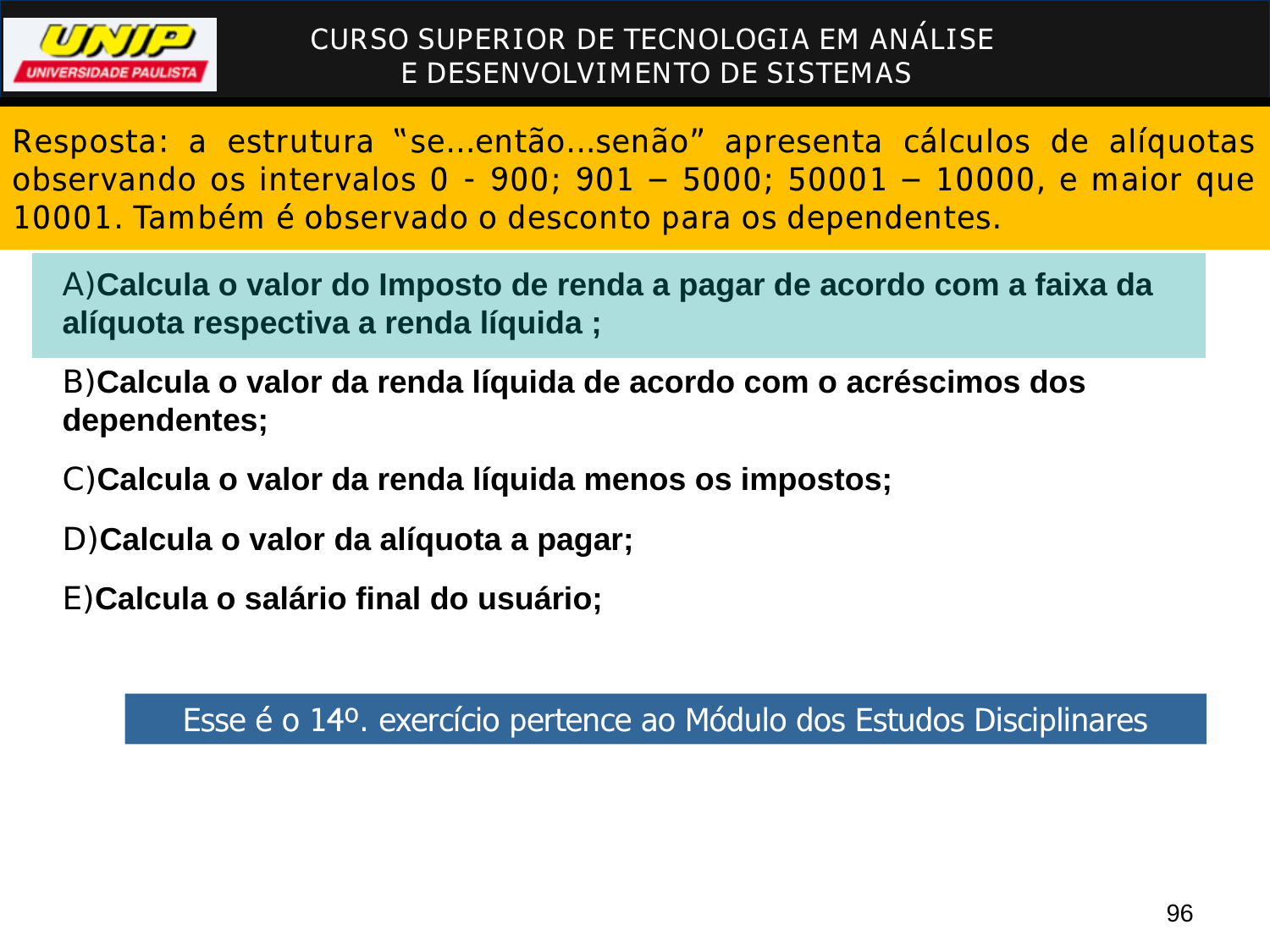

#
Resposta: a estrutura “se...então...senão” apresenta cálculos de alíquotas observando os intervalos 0 - 900; 901 – 5000; 50001 – 10000, e maior que 10001. Também é observado o desconto para os dependentes.

A)Calcula o valor do Imposto de renda a pagar de acordo com a faixa da alíquota respectiva a renda líquida ;
B)Calcula o valor da renda líquida de acordo com o acréscimos dos dependentes;
C)Calcula o valor da renda líquida menos os impostos;
D)Calcula o valor da alíquota a pagar;
E)Calcula o salário final do usuário;

Esse é o 14º. exercício pertence ao Módulo dos Estudos Disciplinares
96